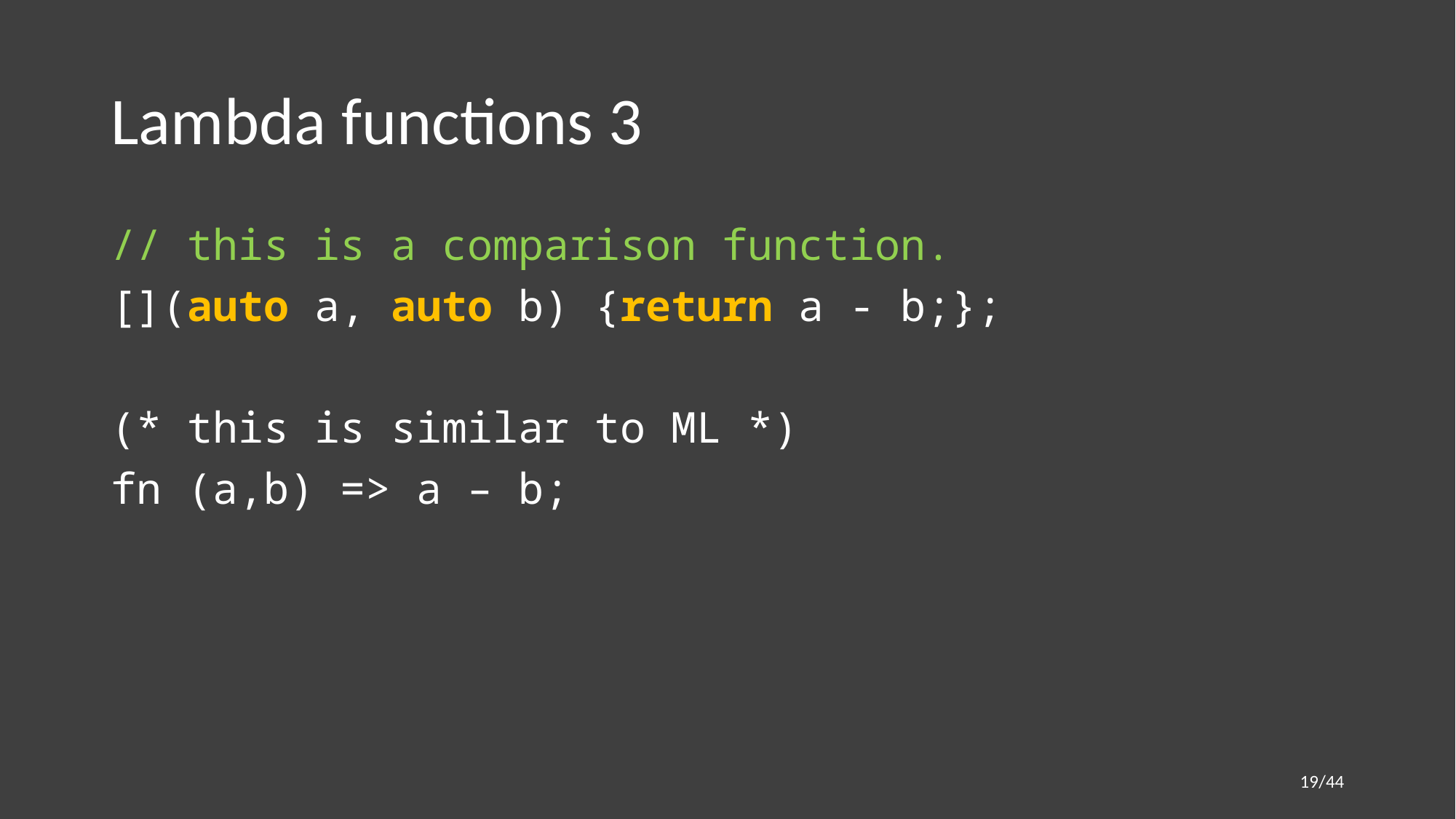

# Lambda functions 3
// this is a comparison function.
[](auto a, auto b) {return a - b;};

(* this is similar to ML *)
fn (a,b) => a – b;
19/44